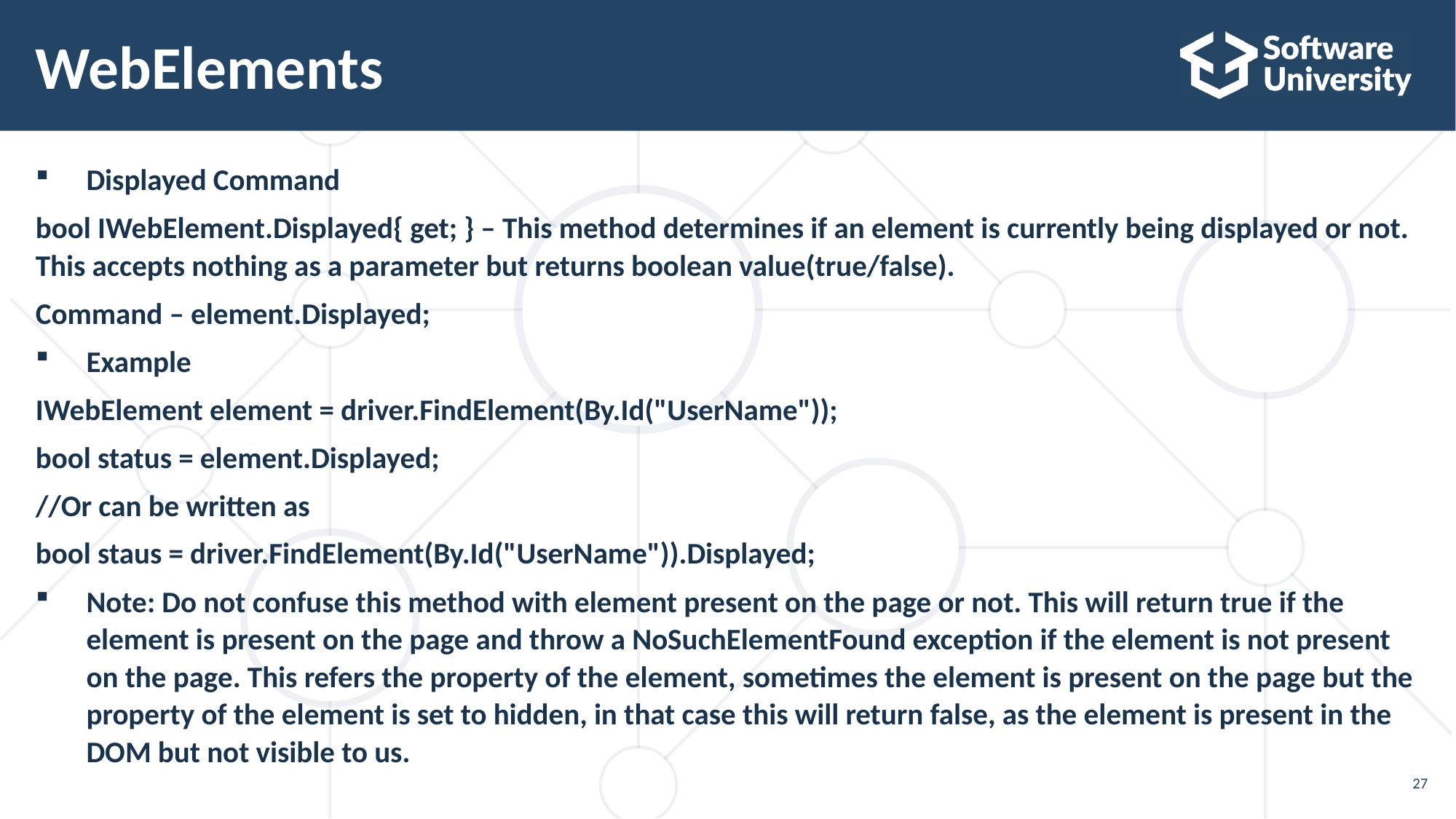

# WebElements
Displayed Command
bool IWebElement.Displayed{ get; } – This method determines if an element is currently being displayed or not. This accepts nothing as a parameter but returns boolean value(true/false).
Command – element.Displayed;
Example
IWebElement element = driver.FindElement(By.Id("UserName"));
bool status = element.Displayed;
//Or can be written as
bool staus = driver.FindElement(By.Id("UserName")).Displayed;
Note: Do not confuse this method with element present on the page or not. This will return true if the element is present on the page and throw a NoSuchElementFound exception if the element is not present on the page. This refers the property of the element, sometimes the element is present on the page but the property of the element is set to hidden, in that case this will return false, as the element is present in the DOM but not visible to us.
27